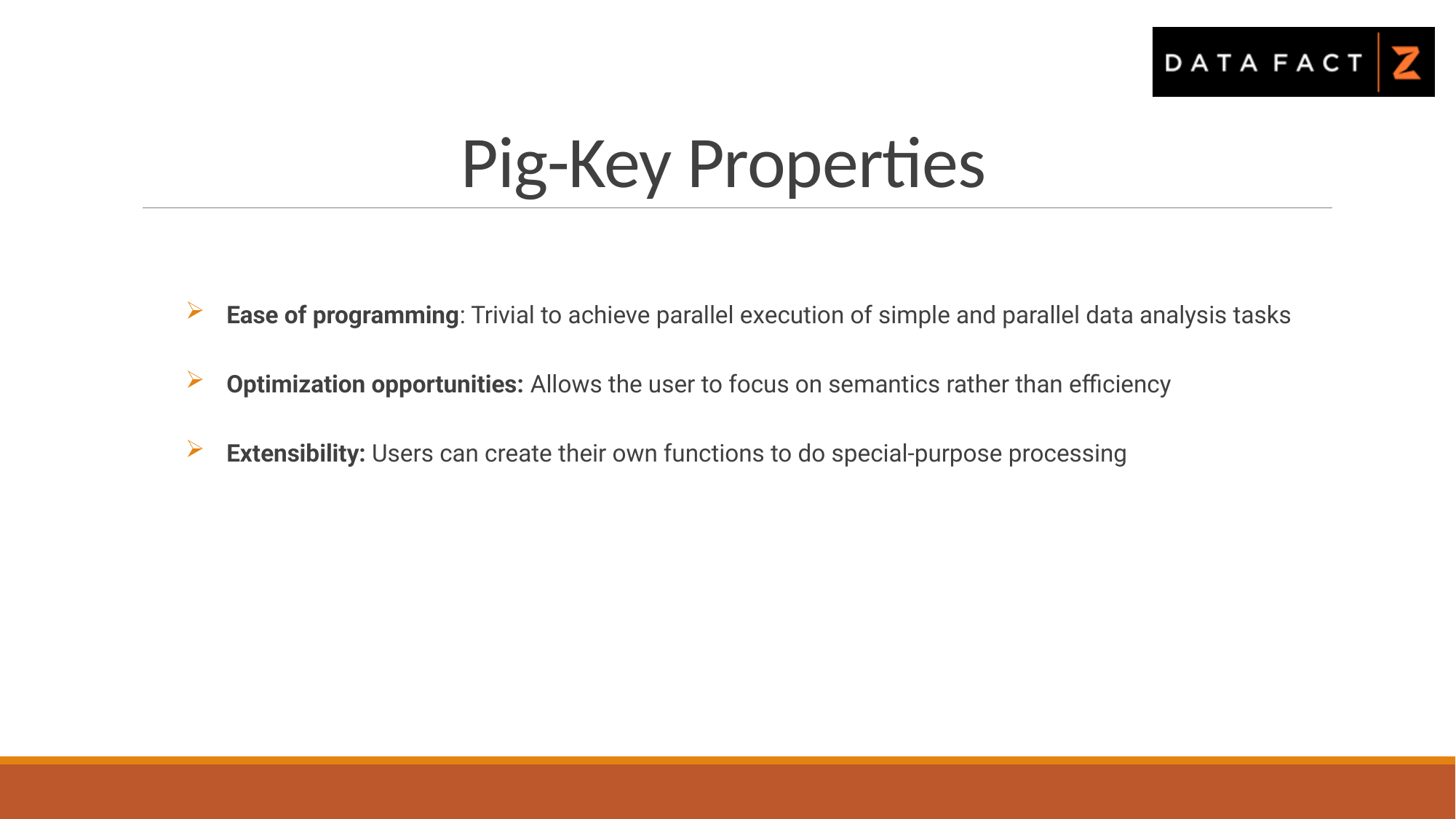

# Pig-Key Properties

Ease of programming: Trivial to achieve parallel execution of simple and parallel data analysis tasks
Optimization opportunities: Allows the user to focus on semantics rather than efficiency
Extensibility: Users can create their own functions to do special-purpose processing